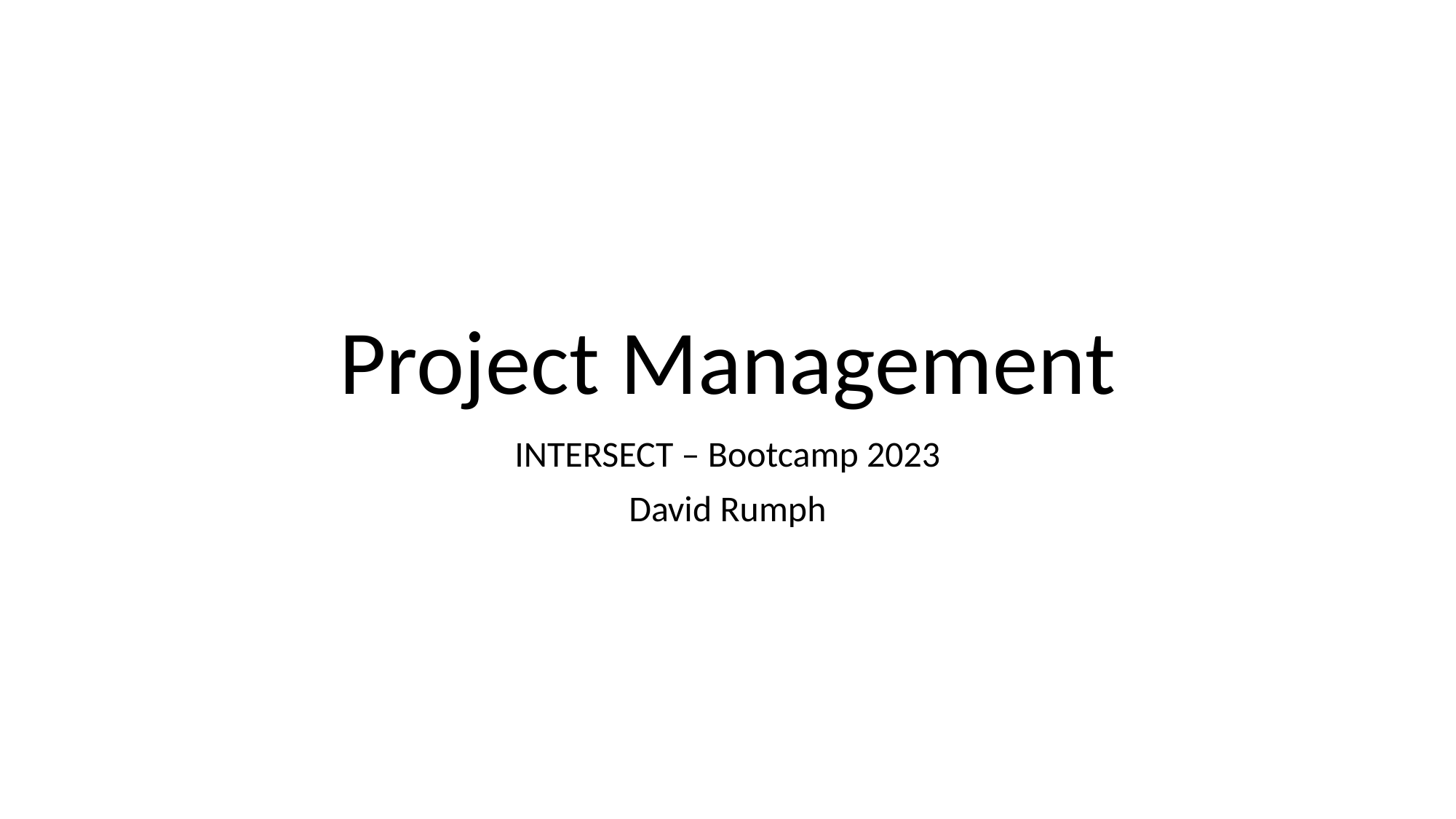

# Project Management
INTERSECT – Bootcamp 2023
David Rumph